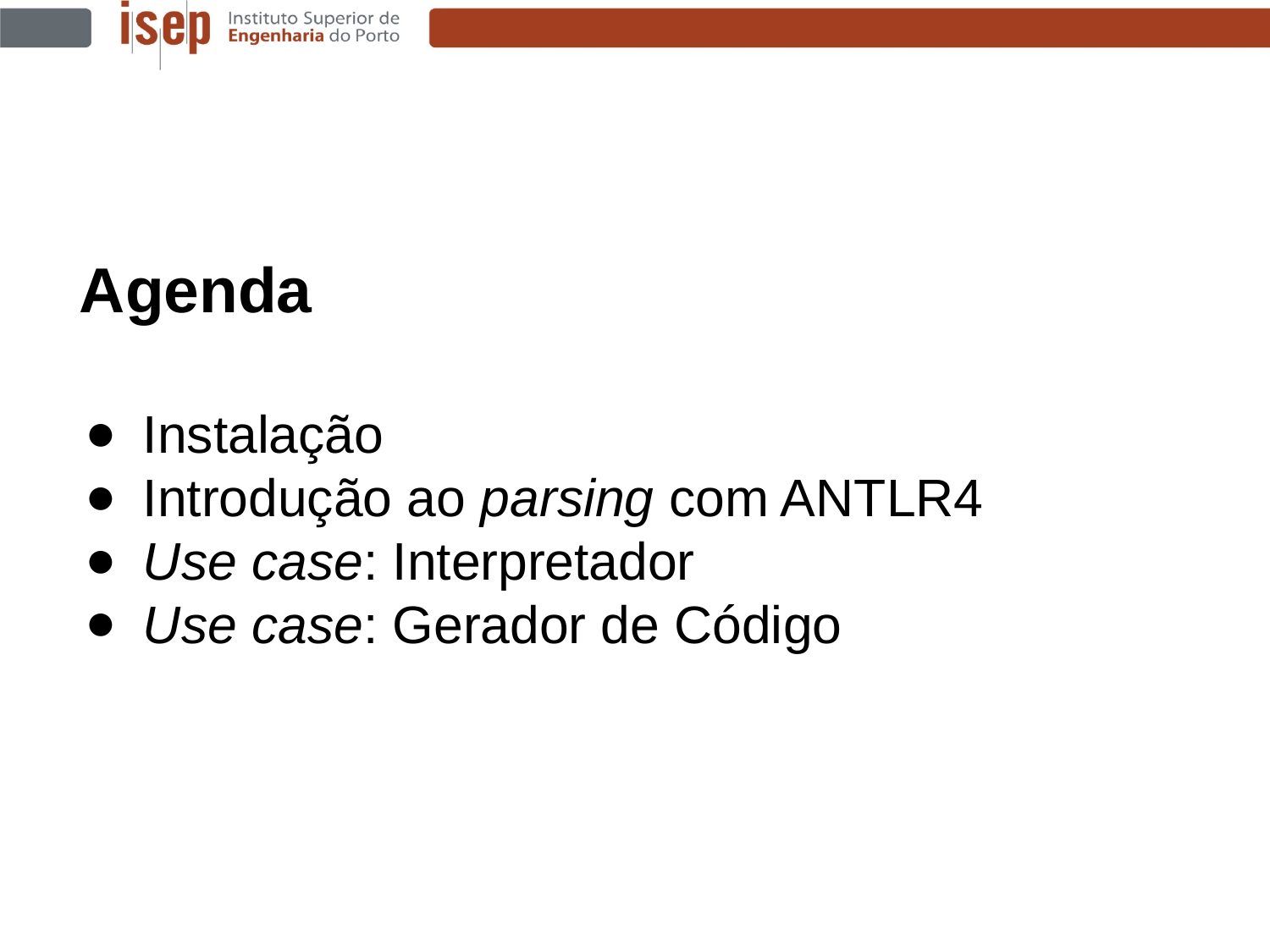

Agenda
Instalação
Introdução ao parsing com ANTLR4
Use case: Interpretador
Use case: Gerador de Código